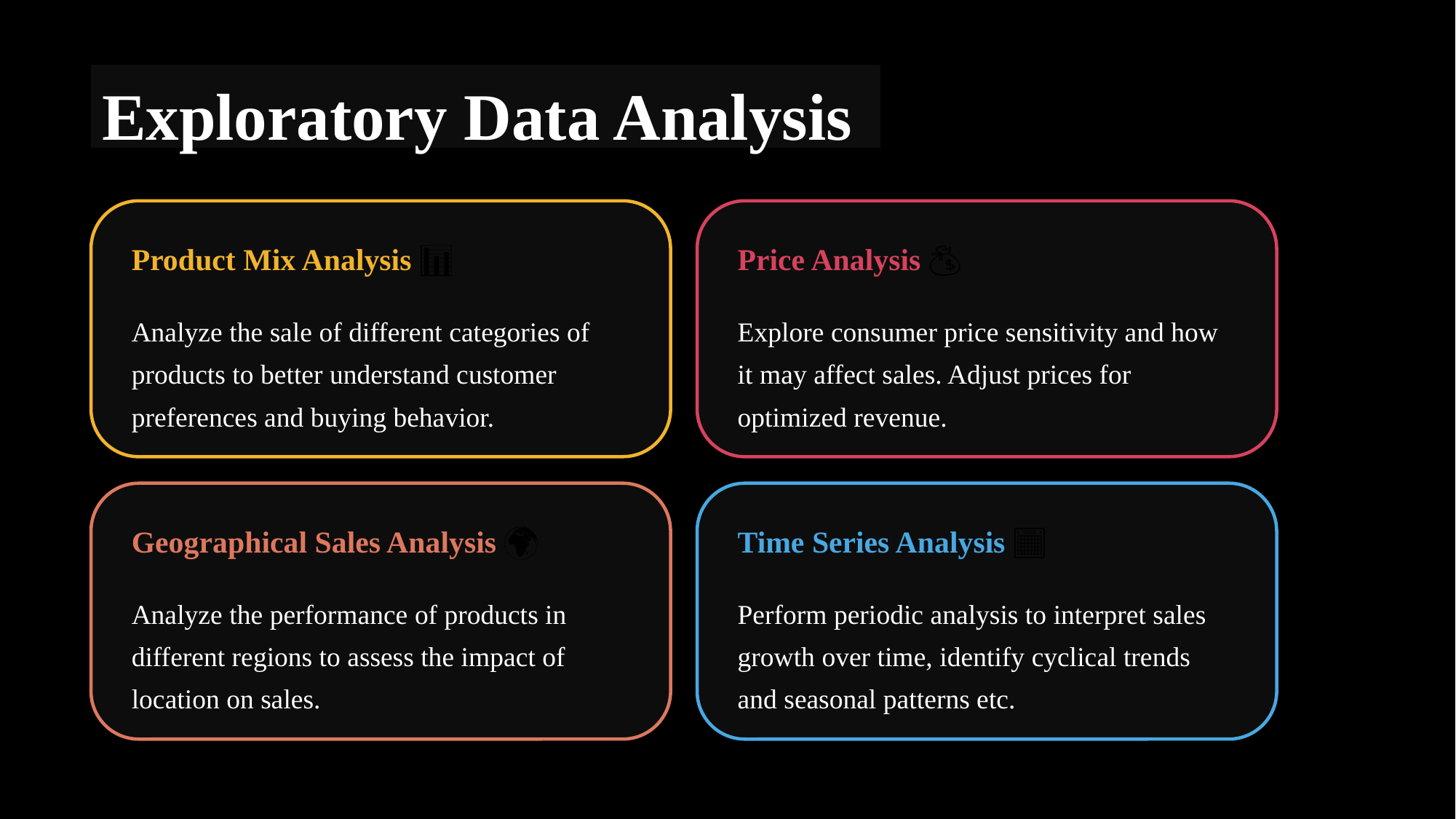

Exploratory Data Analysis

Product Mix Analysis 📊
Price Analysis 💰
Analyze the sale of different categories of products to better understand customer preferences and buying behavior.
Explore consumer price sensitivity and how it may affect sales. Adjust prices for optimized revenue.

Geographical Sales Analysis 🌍
Time Series Analysis 📅
Analyze the performance of products in different regions to assess the impact of location on sales.
Perform periodic analysis to interpret sales growth over time, identify cyclical trends and seasonal patterns etc.